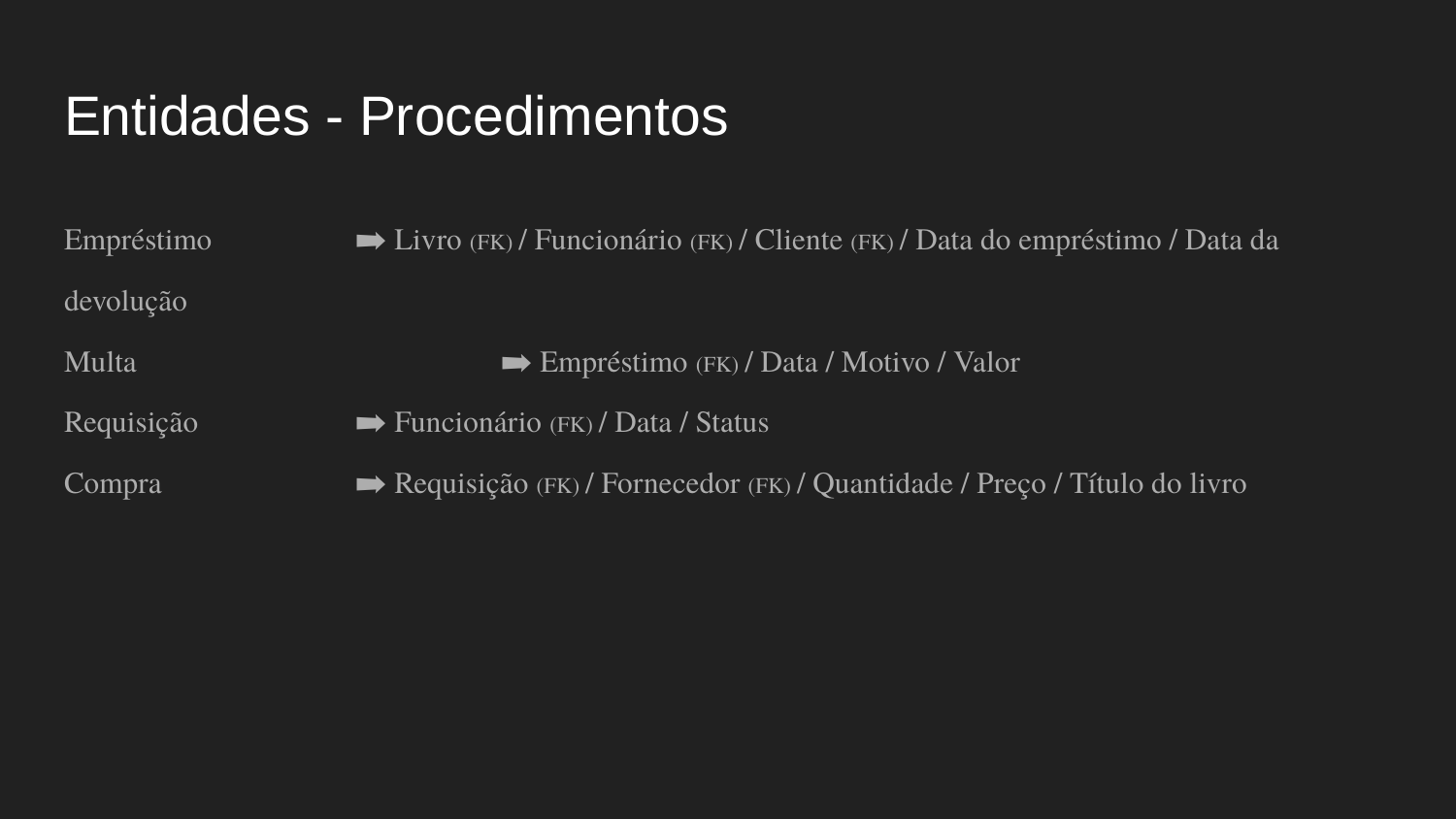

# Entidades - Procedimentos

Empréstimo	➡ Livro (FK) / Funcionário (FK) / Cliente (FK) / Data do empréstimo / Data da devolução
Multa			➡ Empréstimo (FK) / Data / Motivo / Valor
Requisição		➡ Funcionário (FK) / Data / Status
Compra		➡ Requisição (FK) / Fornecedor (FK) / Quantidade / Preço / Título do livro